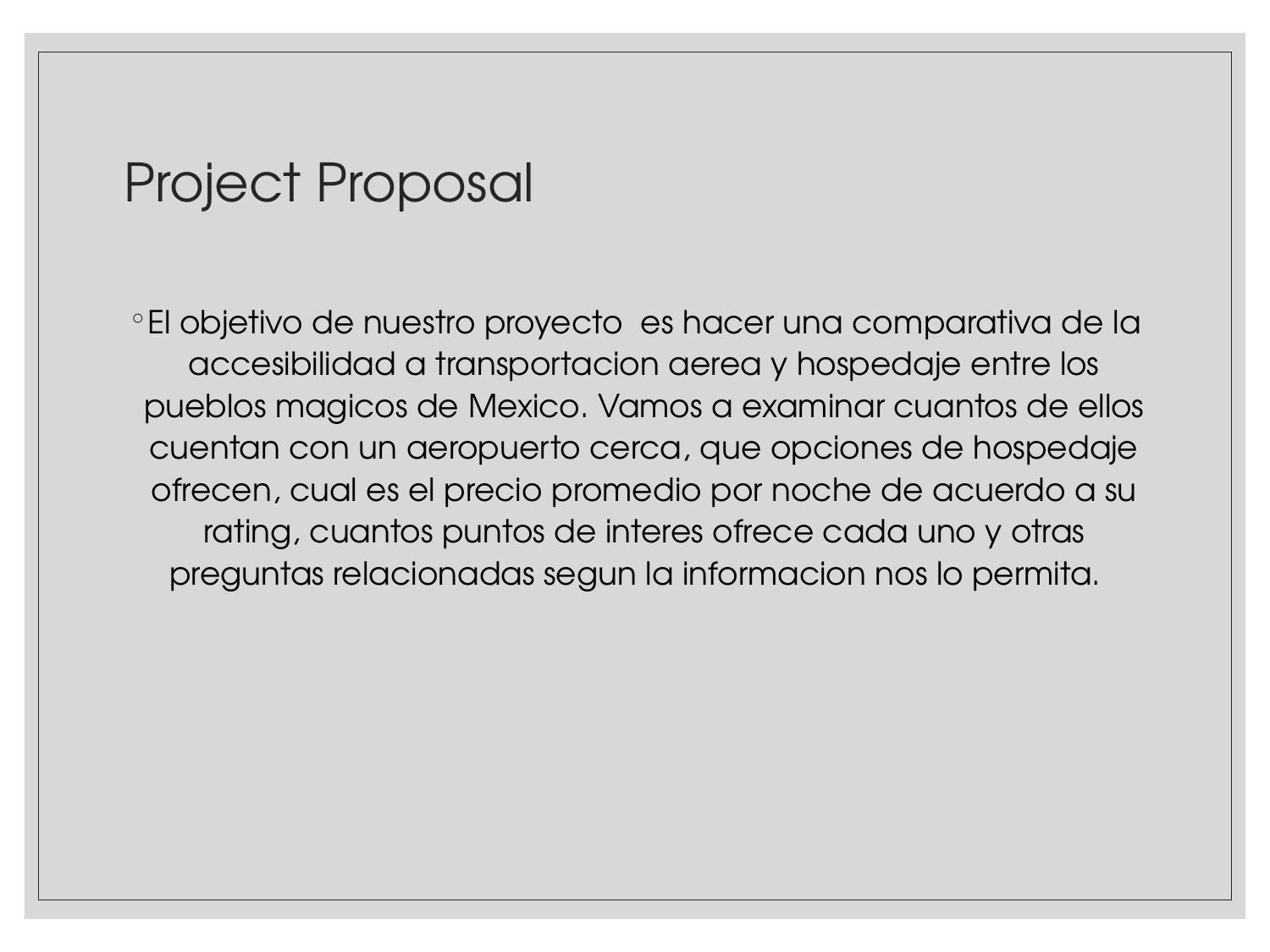

# Project Proposal
El objetivo de nuestro proyecto  es hacer una comparativa de la accesibilidad a transportacion aerea y hospedaje entre los pueblos magicos de Mexico. Vamos a examinar cuantos de ellos cuentan con un aeropuerto cerca, que opciones de hospedaje ofrecen, cual es el precio promedio por noche de acuerdo a su rating, cuantos puntos de interes ofrece cada uno y otras preguntas relacionadas segun la informacion nos lo permita.